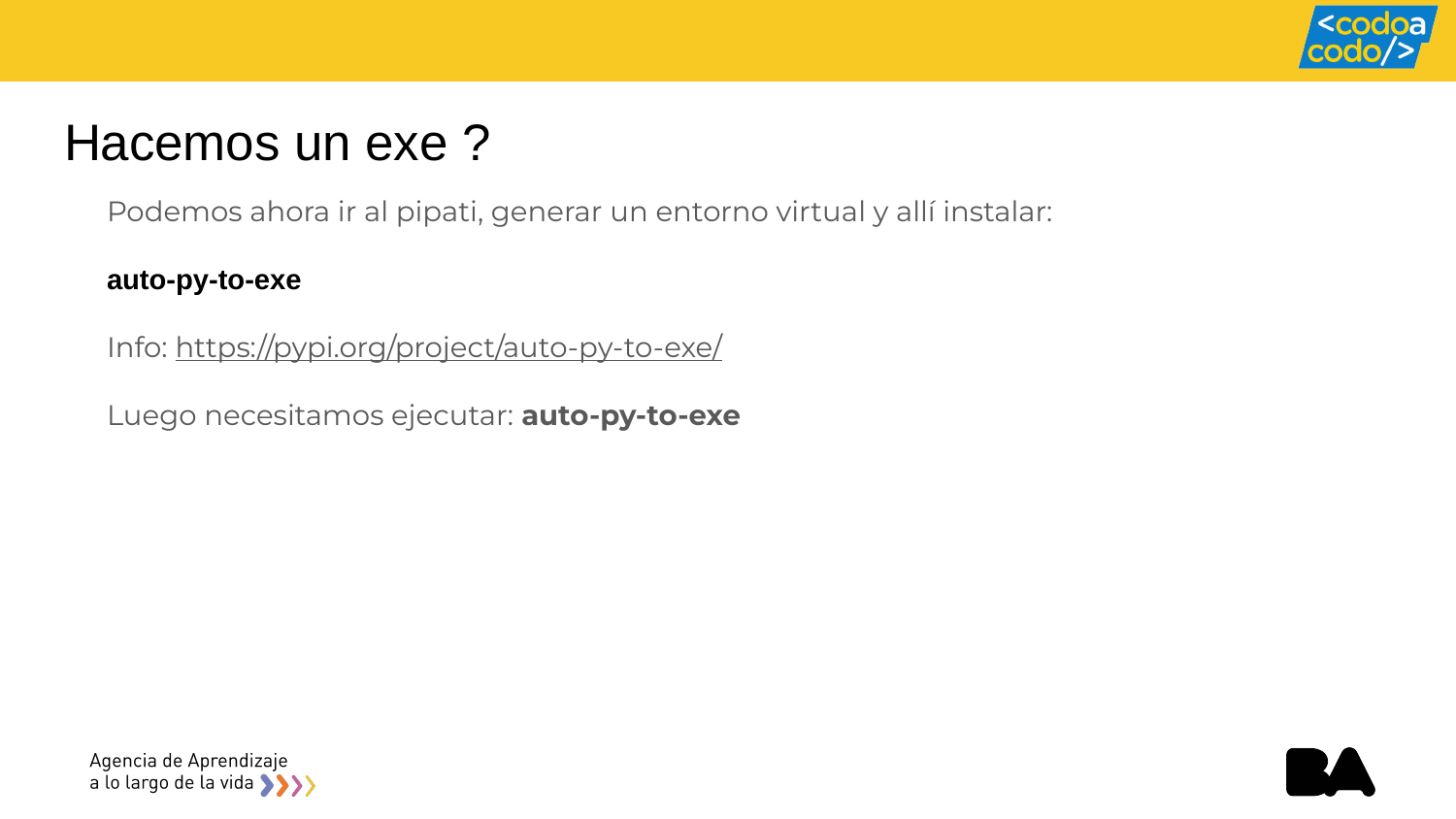

# Hacemos un exe ?
Podemos ahora ir al pipati, generar un entorno virtual y allí instalar:

auto-py-to-exe

Info: https://pypi.org/project/auto-py-to-exe/

Luego necesitamos ejecutar: auto-py-to-exe